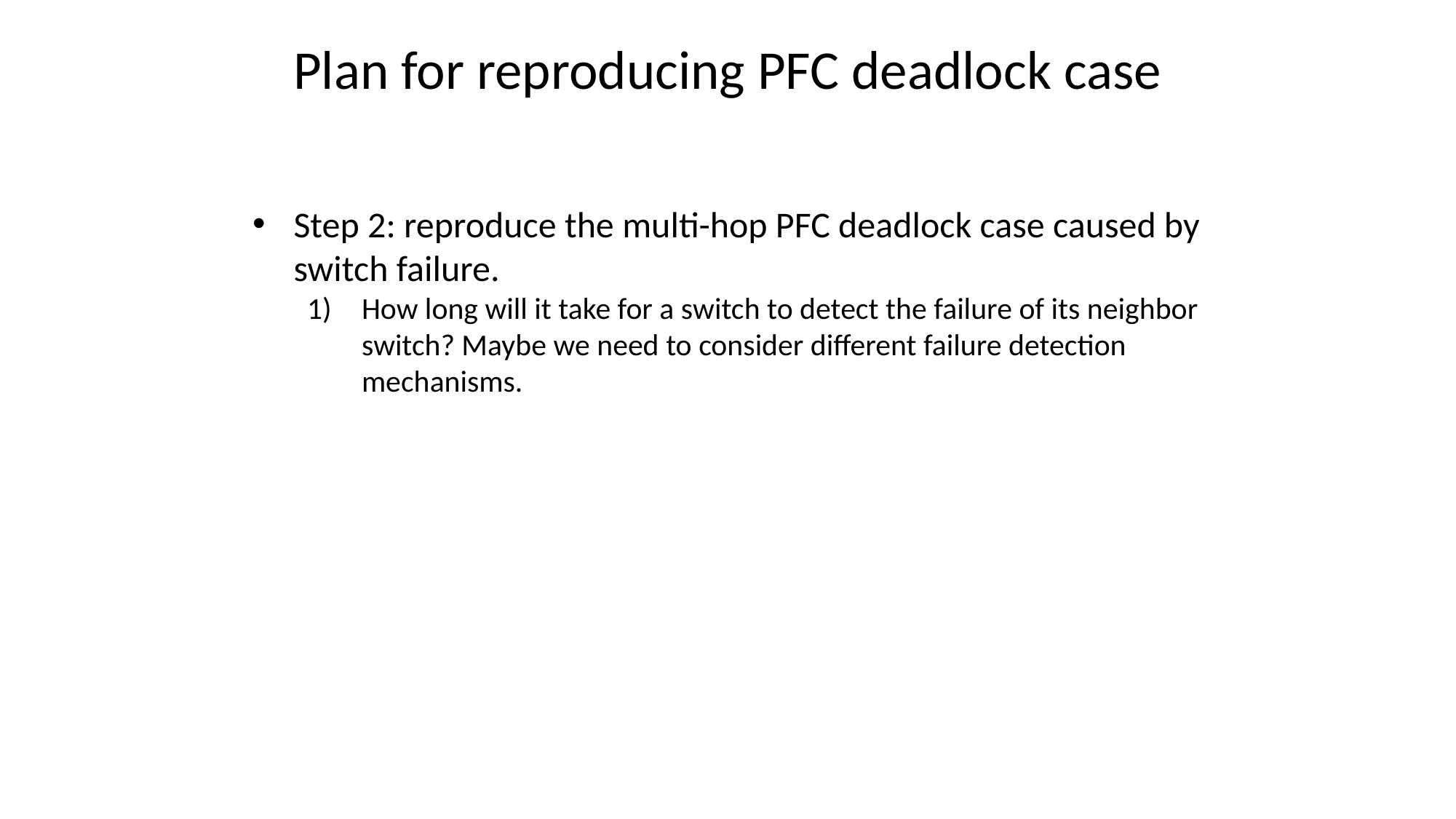

Plan for reproducing PFC deadlock case
Step 2: reproduce the multi-hop PFC deadlock case caused by switch failure.
How long will it take for a switch to detect the failure of its neighbor switch? Maybe we need to consider different failure detection mechanisms.